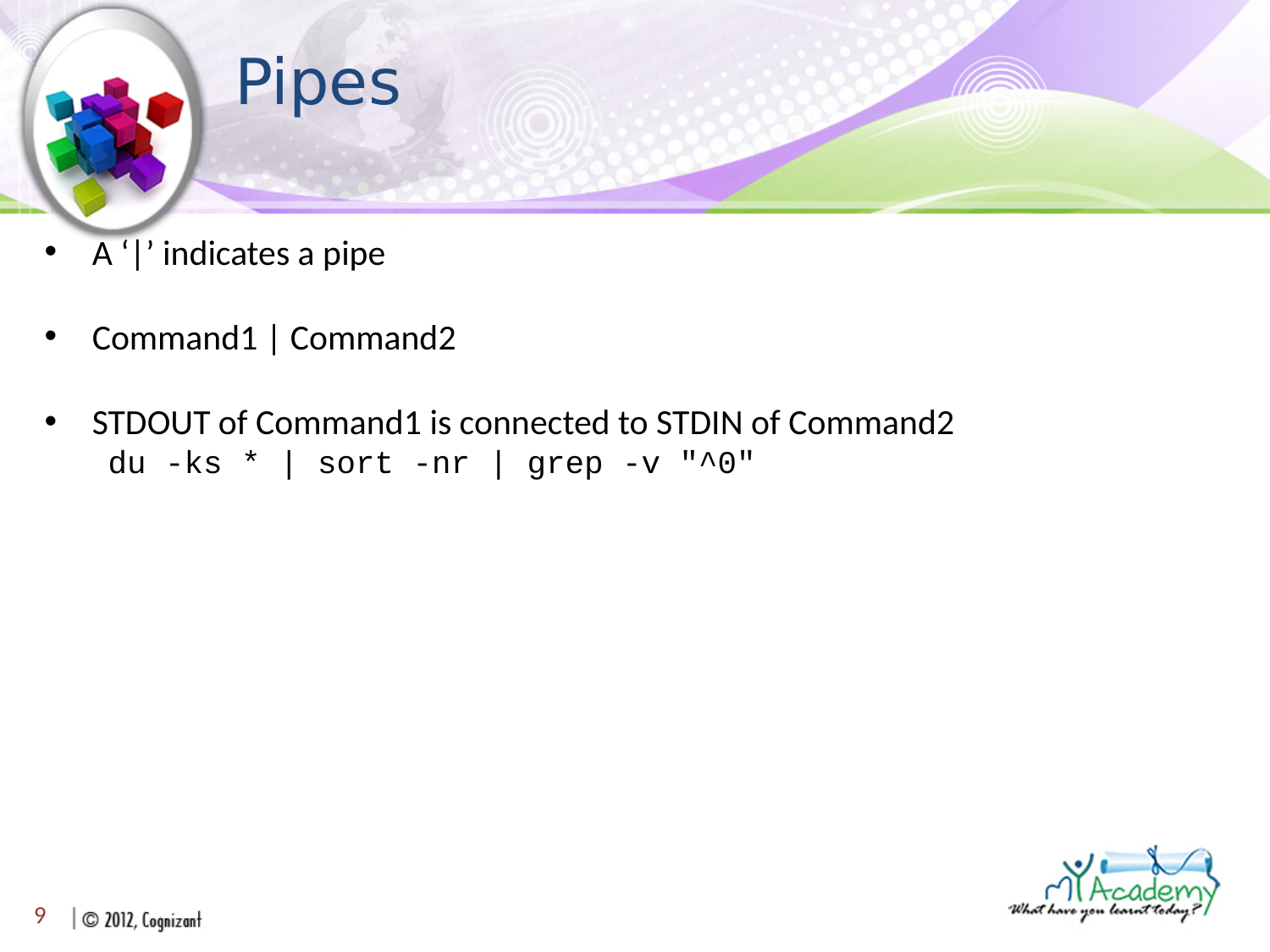

# Pipes
A ‘|’ indicates a pipe

Command1 | Command2

STDOUT of Command1 is connected to STDIN of Command2
du -ks * | sort -nr | grep -v "^0"
9